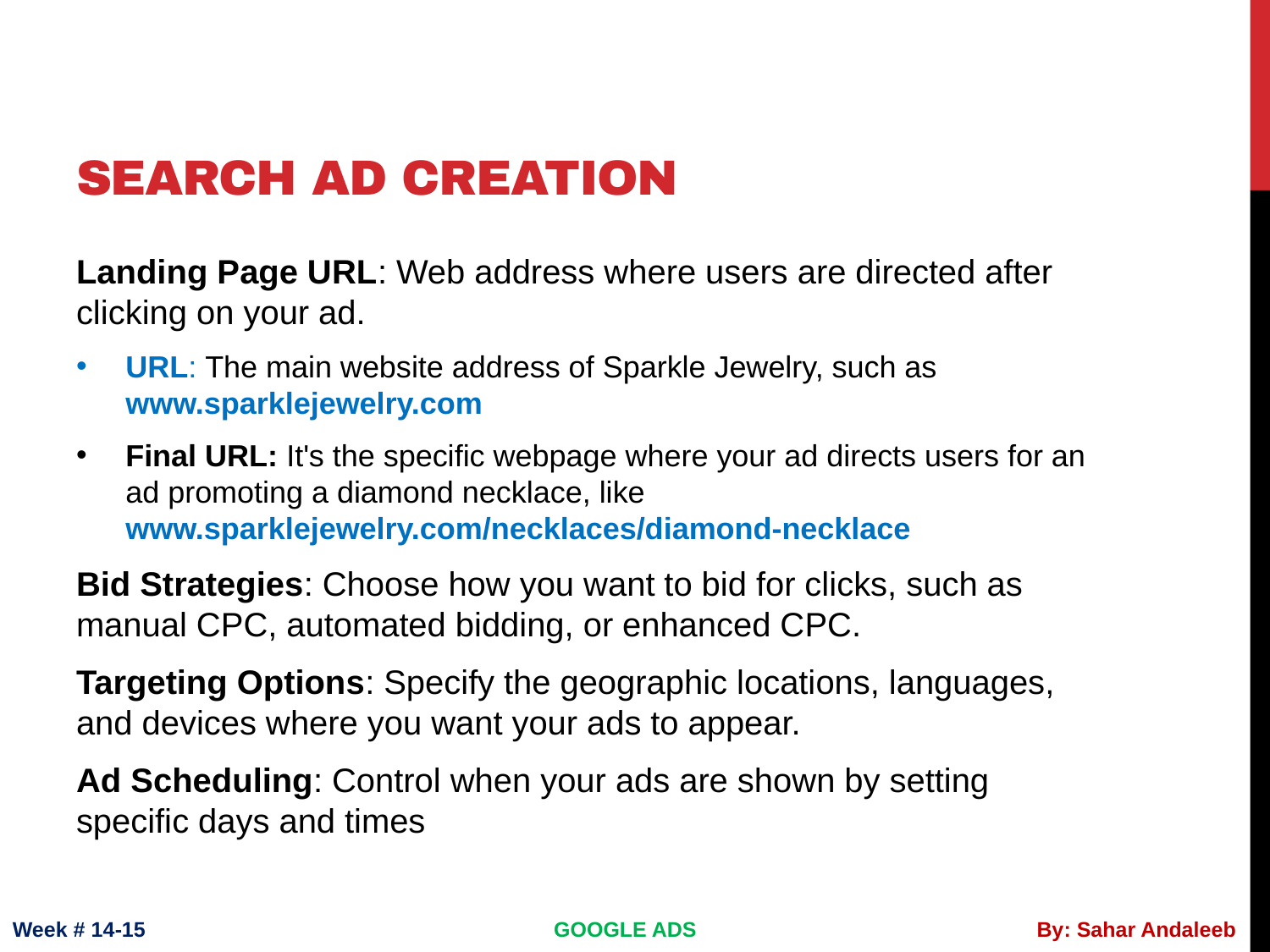

# Search Ad creation
Landing Page URL: Web address where users are directed after clicking on your ad.
URL: The main website address of Sparkle Jewelry, such as www.sparklejewelry.com
Final URL: It's the specific webpage where your ad directs users for an ad promoting a diamond necklace, like www.sparklejewelry.com/necklaces/diamond-necklace
Bid Strategies: Choose how you want to bid for clicks, such as manual CPC, automated bidding, or enhanced CPC.
Targeting Options: Specify the geographic locations, languages, and devices where you want your ads to appear.
Ad Scheduling: Control when your ads are shown by setting specific days and times

Week # 14-15
GOOGLE ADS
By: Sahar Andaleeb